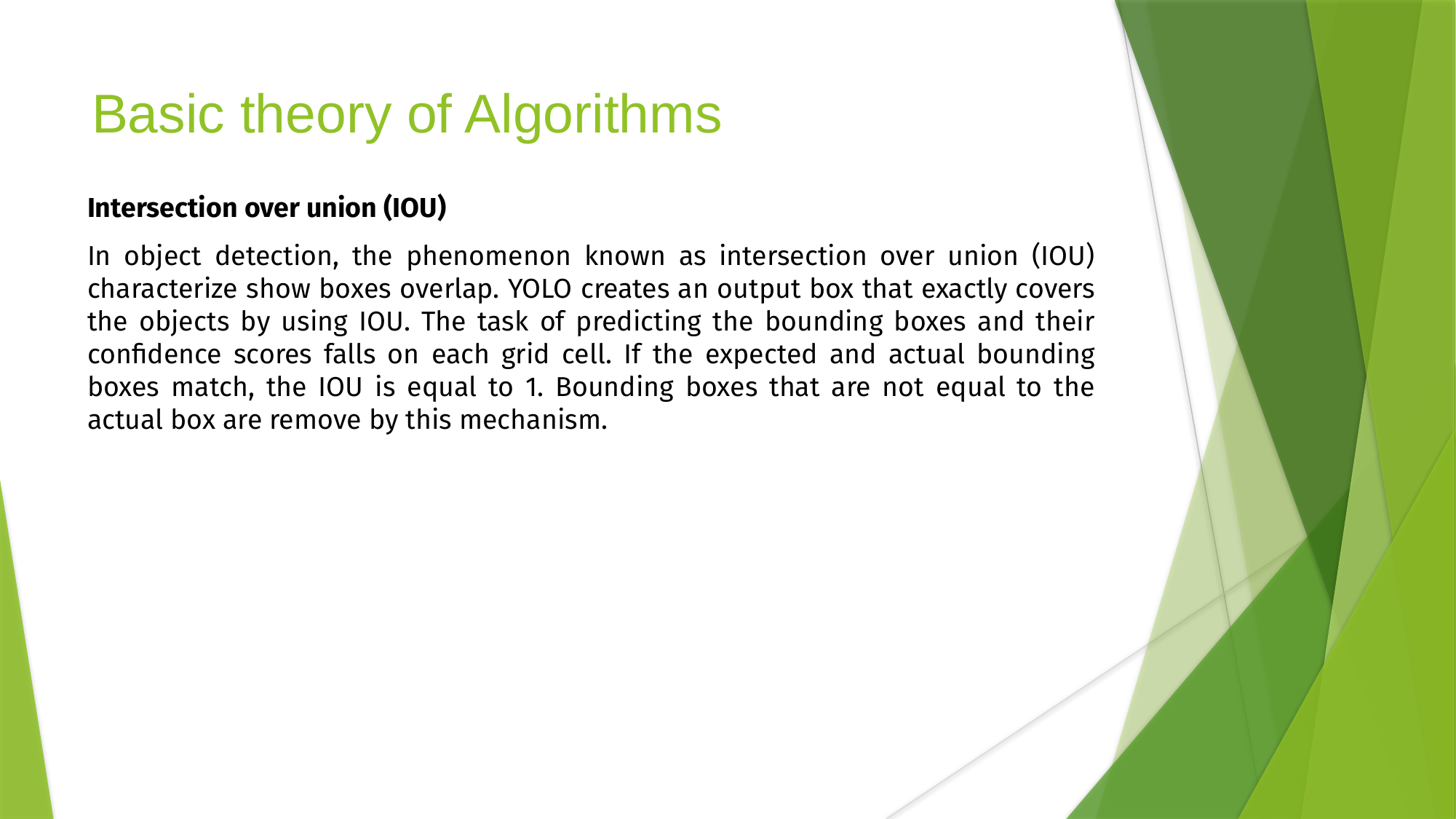

# Basic theory of Algorithms
Intersection over union (IOU)
In object detection, the phenomenon known as intersection over union (IOU) characterize show boxes overlap. YOLO creates an output box that exactly covers the objects by using IOU. The task of predicting the bounding boxes and their confidence scores falls on each grid cell. If the expected and actual bounding boxes match, the IOU is equal to 1. Bounding boxes that are not equal to the actual box are remove by this mechanism.